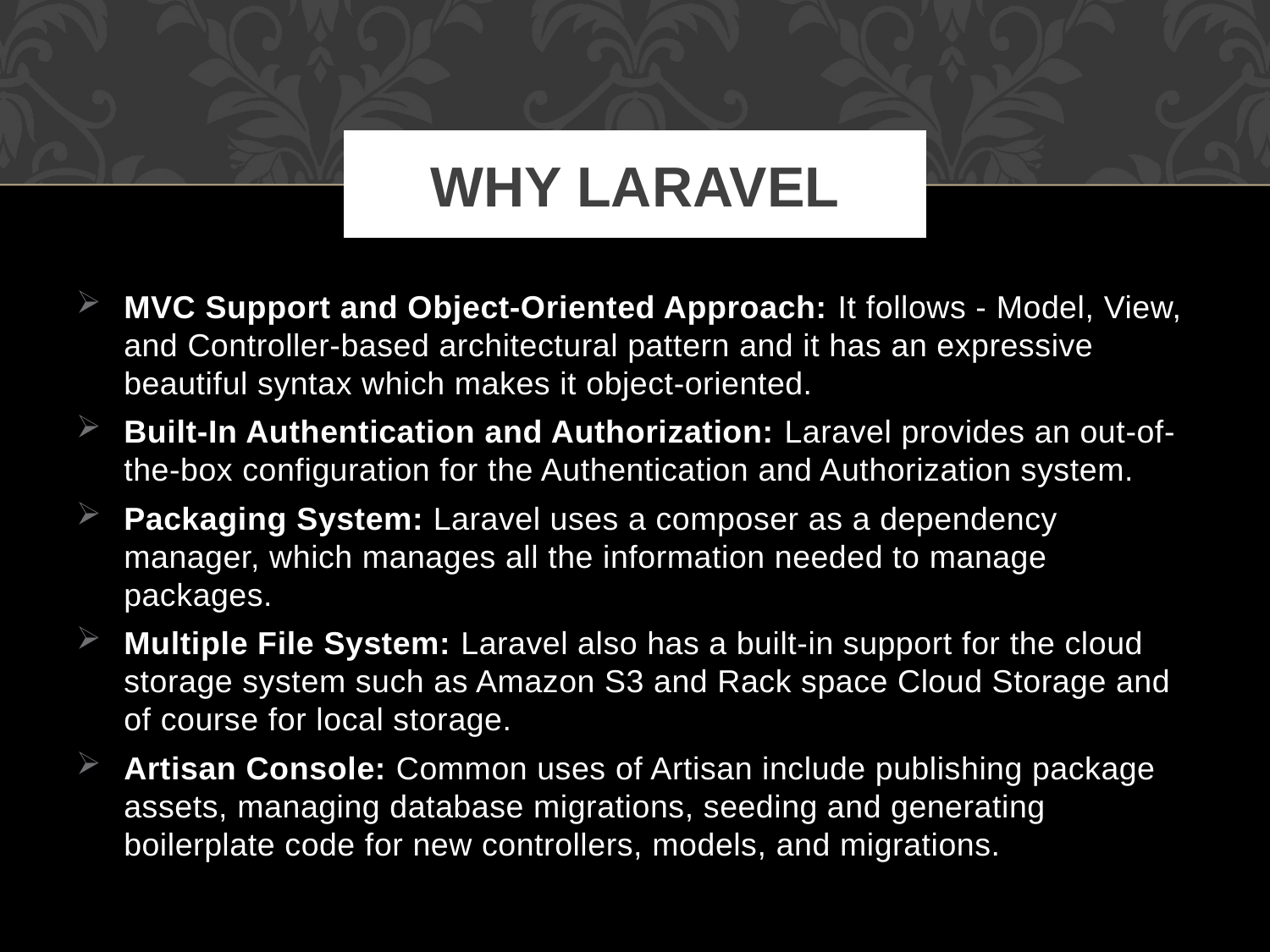

# Why laravel
MVC Support and Object-Oriented Approach: It follows - Model, View, and Controller-based architectural pattern and it has an expressive beautiful syntax which makes it object-oriented.
Built-In Authentication and Authorization: Laravel provides an out-of-the-box configuration for the Authentication and Authorization system.
Packaging System: Laravel uses a composer as a dependency manager, which manages all the information needed to manage packages.
Multiple File System: Laravel also has a built-in support for the cloud storage system such as Amazon S3 and Rack space Cloud Storage and of course for local storage.
Artisan Console: Common uses of Artisan include publishing package assets, managing database migrations, seeding and generating boilerplate code for new controllers, models, and migrations.